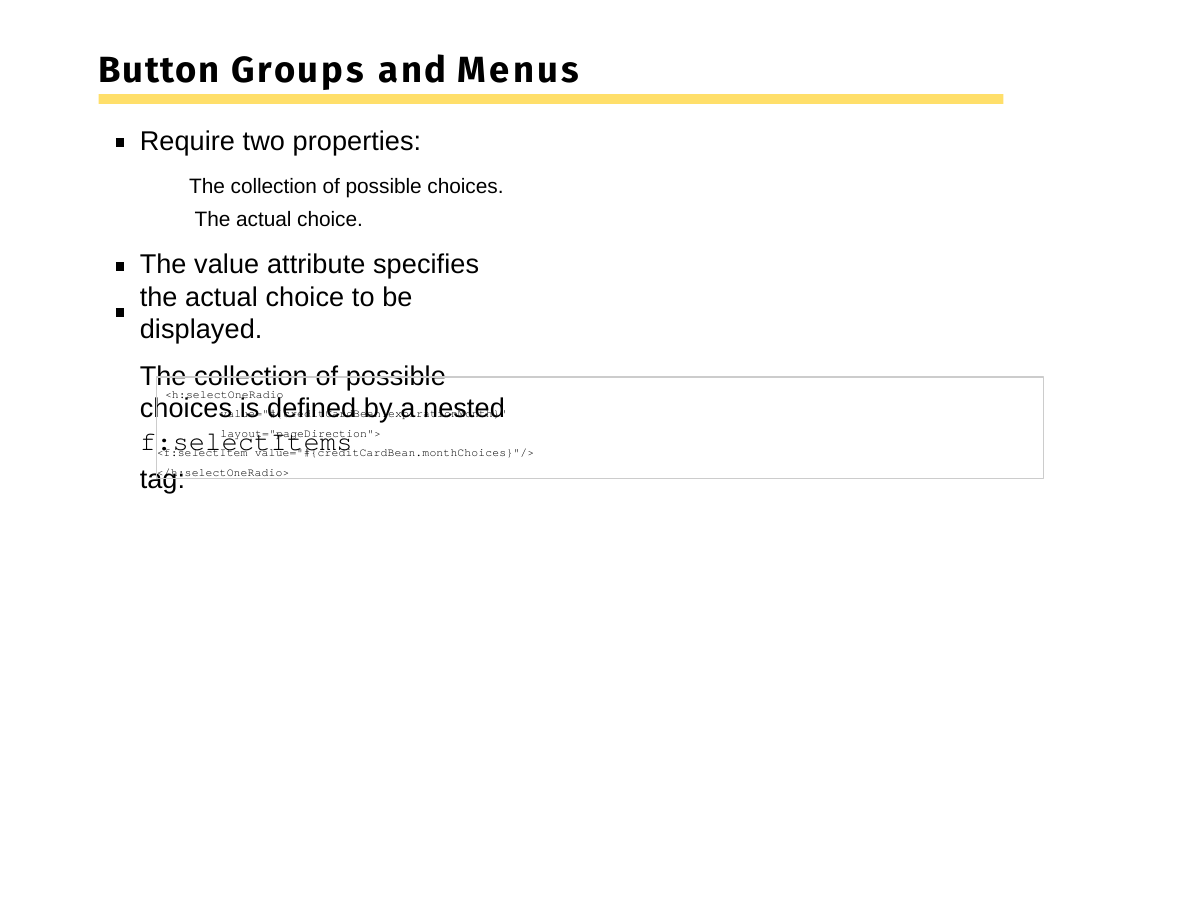

# Button Groups and Menus
Require two properties:
The collection of possible choices.  The actual choice.
The value attribute specifies the actual choice to be displayed.
The collection of possible choices is defined by a nested f:selectItems
tag:

<h:selectOneRadio value="#{creditCardBean.expirationMonth}"  layout="pageDirection">
<f:selectItem value="#{creditCardBean.monthChoices}"/>
</h:selectOneRadio>